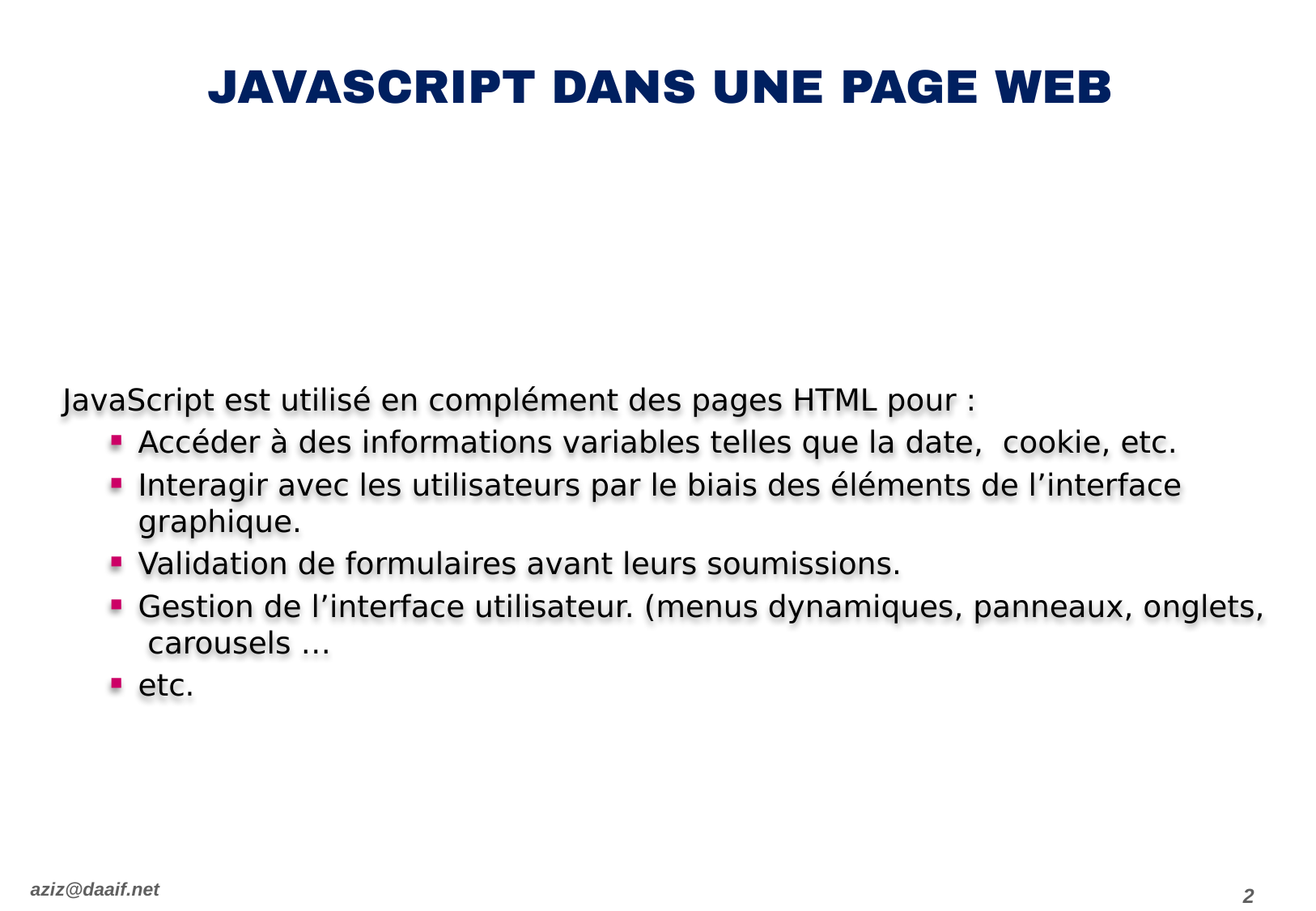

# JavaScript dans une page web
JavaScript est utilisé en complément des pages HTML pour :
Accéder à des informations variables telles que la date,  cookie, etc.
Interagir avec les utilisateurs par le biais des éléments de l’interface graphique.
Validation de formulaires avant leurs soumissions.
Gestion de l’interface utilisateur. (menus dynamiques, panneaux, onglets,  carousels …
etc.